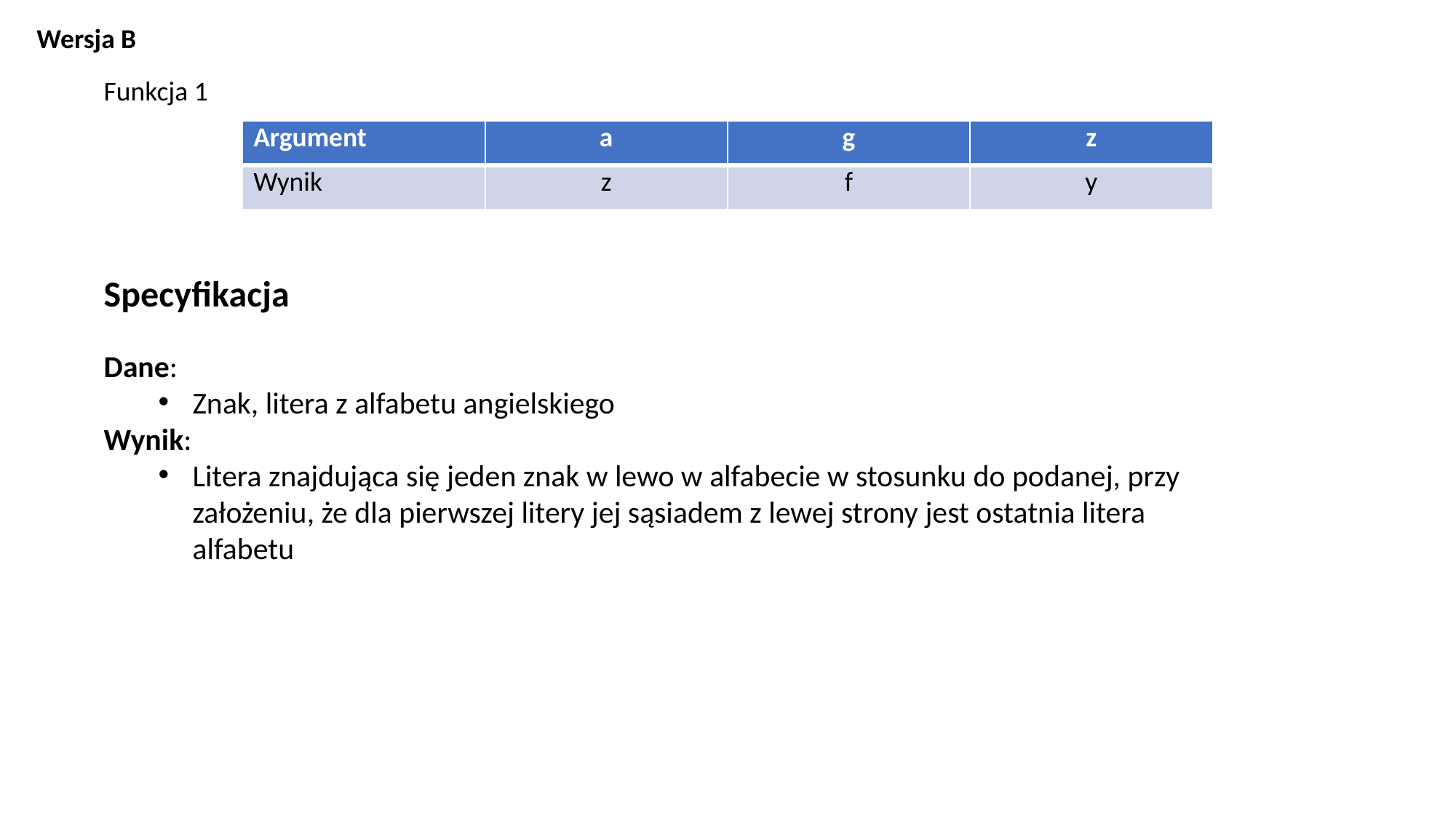

Wersja B
Funkcja 1
| Argument | a | g | z |
| --- | --- | --- | --- |
| Wynik | z | f | y |
Specyfikacja

Dane:
Znak, litera z alfabetu angielskiego
Wynik:
Litera znajdująca się jeden znak w lewo w alfabecie w stosunku do podanej, przy założeniu, że dla pierwszej litery jej sąsiadem z lewej strony jest ostatnia litera alfabetu